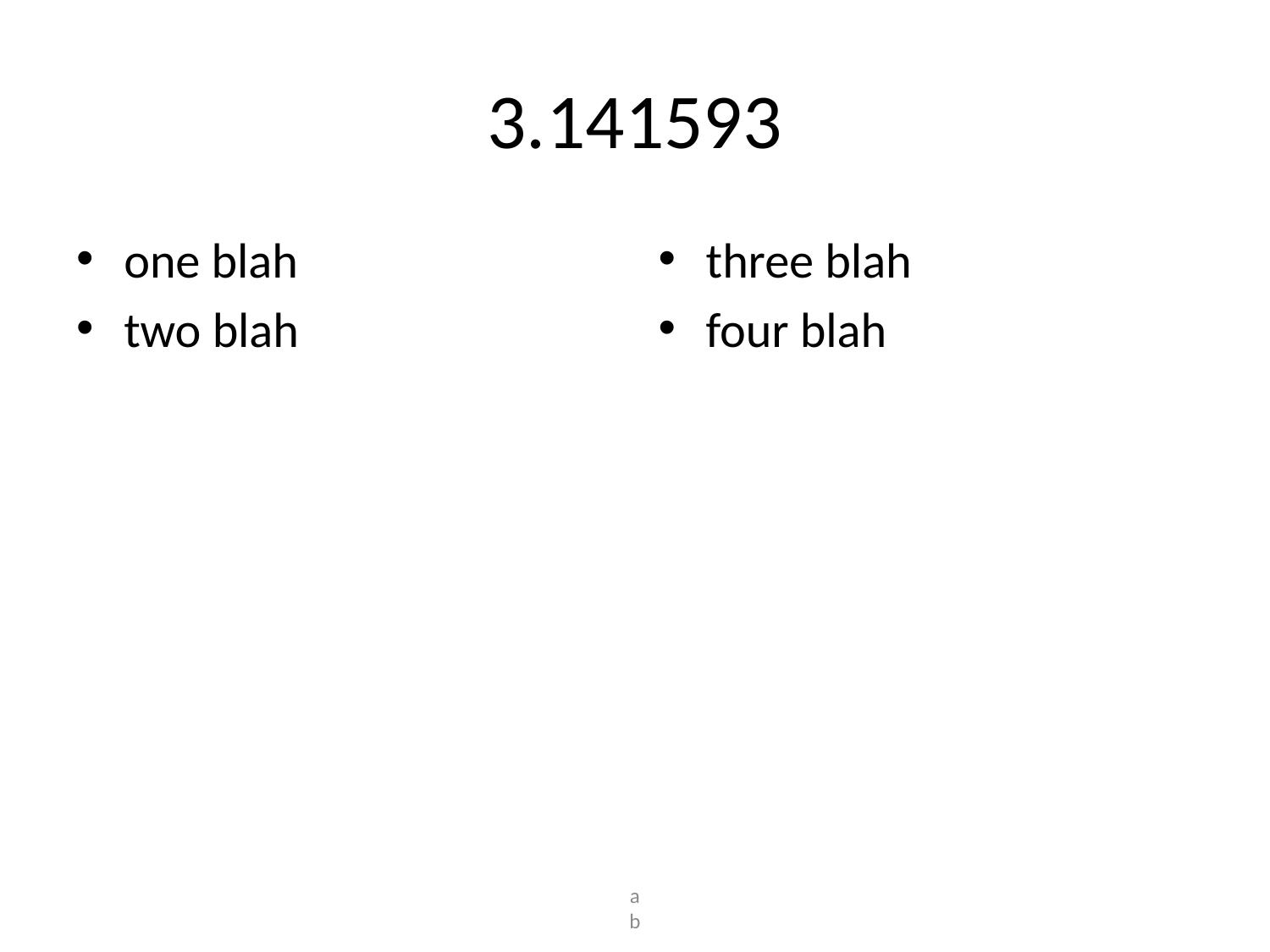

# 3.141593
one blah
two blah
three blah
four blah
a
b